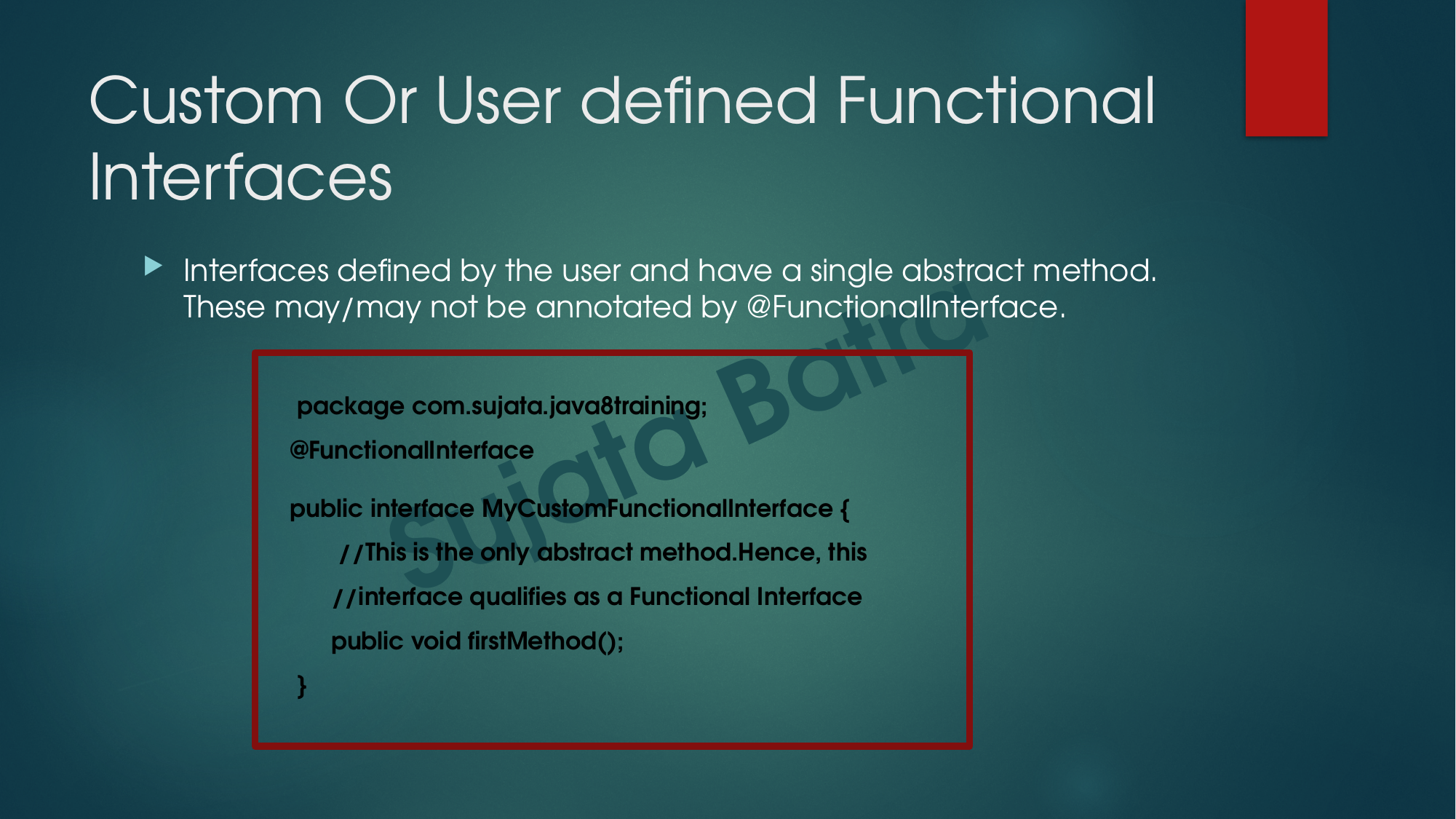

# Custom Or User defined Functional Interfaces
Interfaces defined by the user and have a single abstract method. These may/may not be annotated by @FunctionalInterface.

                       package com.sujata.java8training;
                      @FunctionalInterface
                      public interface MyCustomFunctionalInterface {
                             //This is the only abstract method.Hence, this
                            //interface qualifies as a Functional Interface
                            public void firstMethod();
                       }